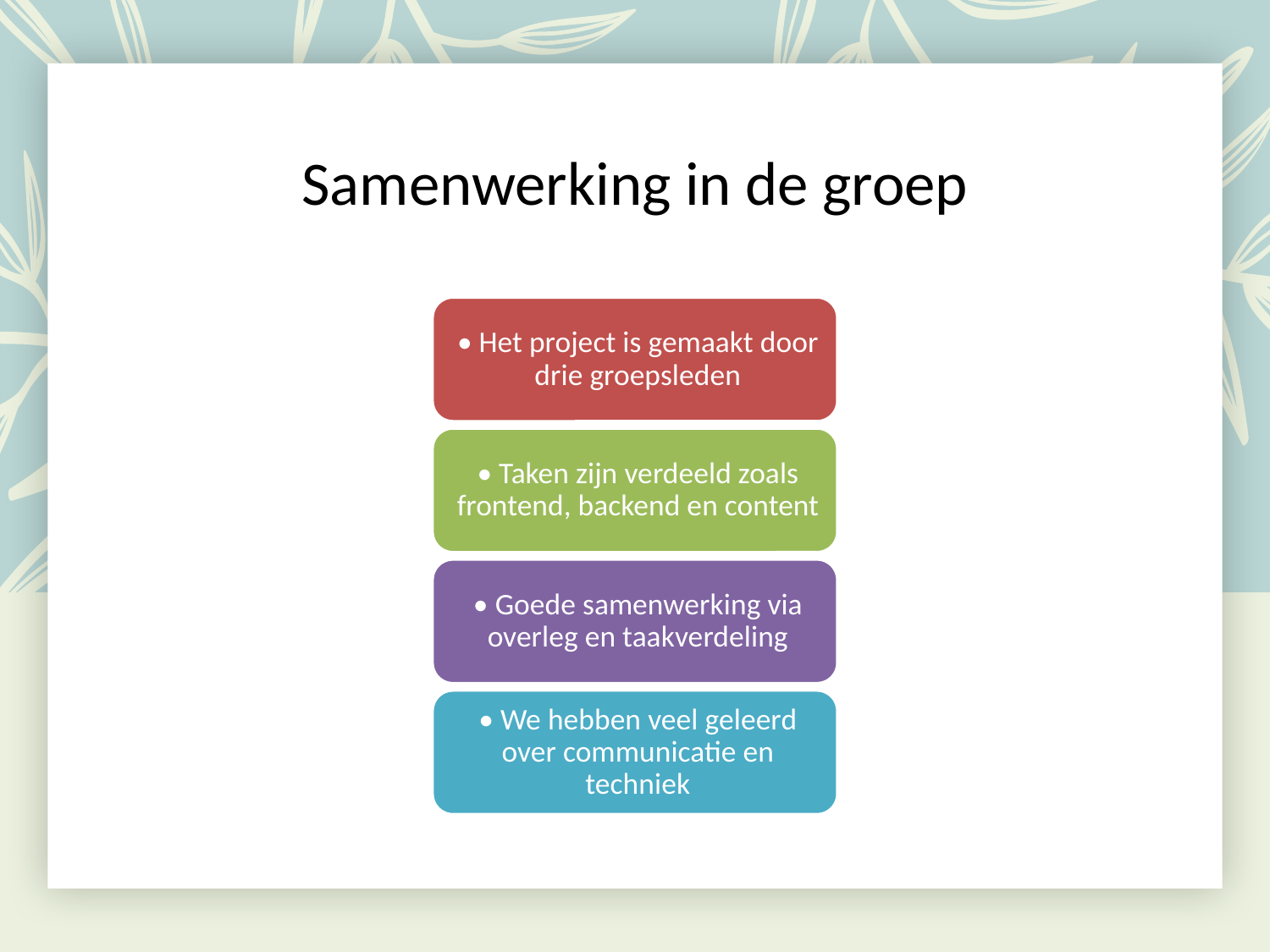

# Samenwerking in de groep
• Het project is gemaakt door drie groepsleden
• Taken zijn verdeeld zoals frontend, backend en content
• Goede samenwerking via overleg en taakverdeling
• We hebben veel geleerd over communicatie en techniek